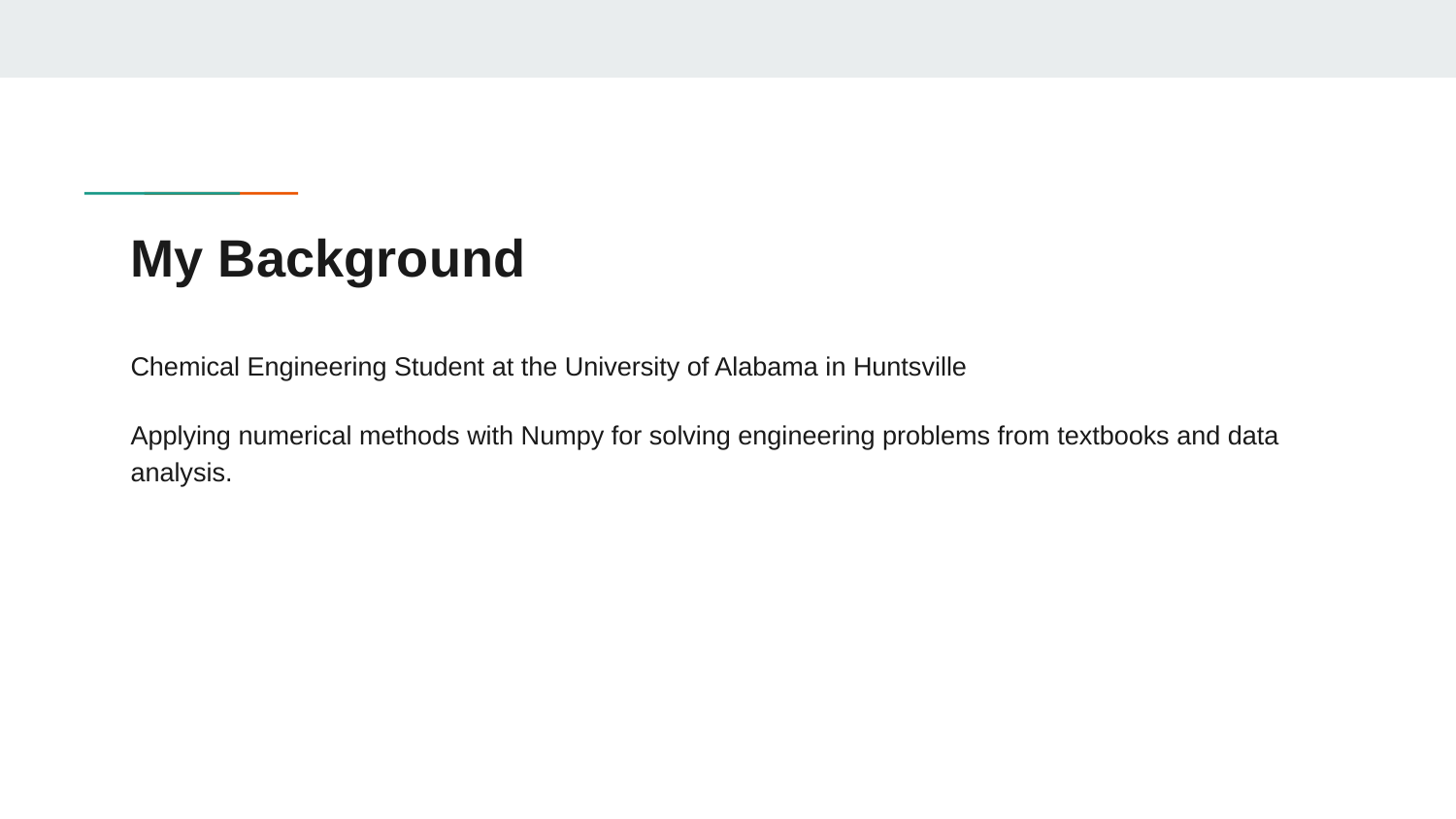

# My Background
Chemical Engineering Student at the University of Alabama in Huntsville
Applying numerical methods with Numpy for solving engineering problems from textbooks and data analysis.